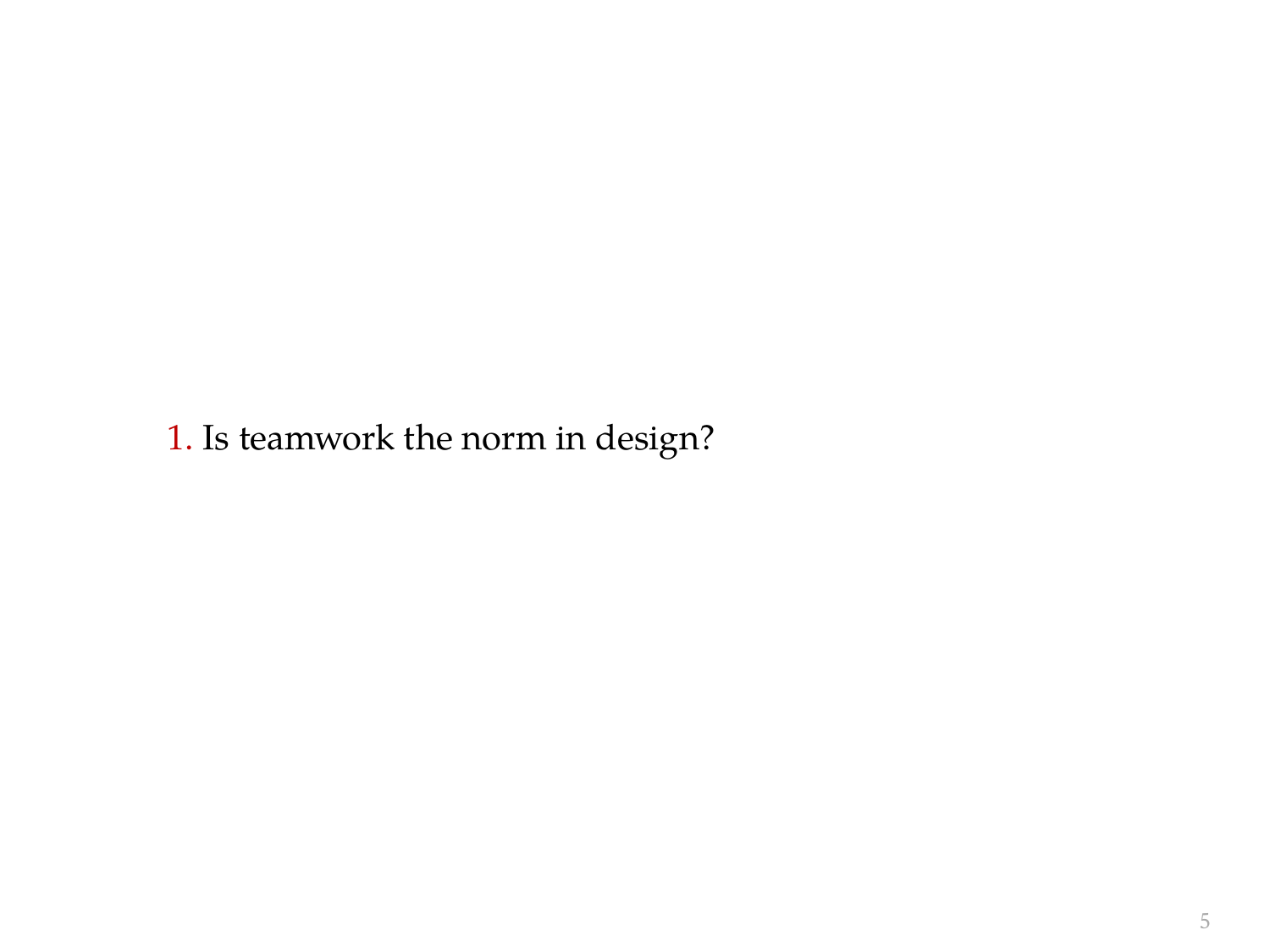

#

1. Is teamwork the norm in design?
5